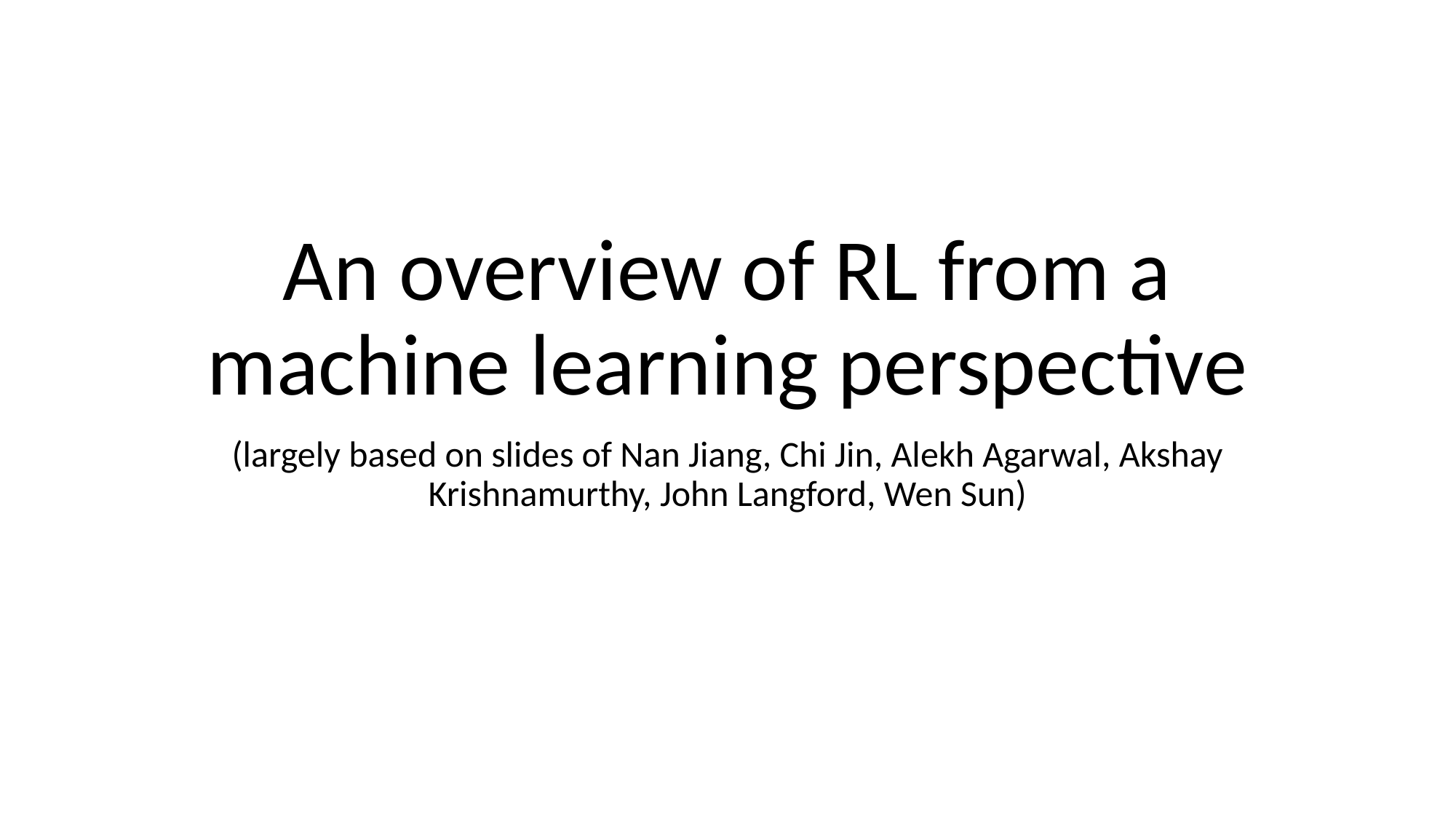

# An overview of RL from a machine learning perspective
(largely based on slides of Nan Jiang, Chi Jin, Alekh Agarwal, Akshay Krishnamurthy, John Langford, Wen Sun)